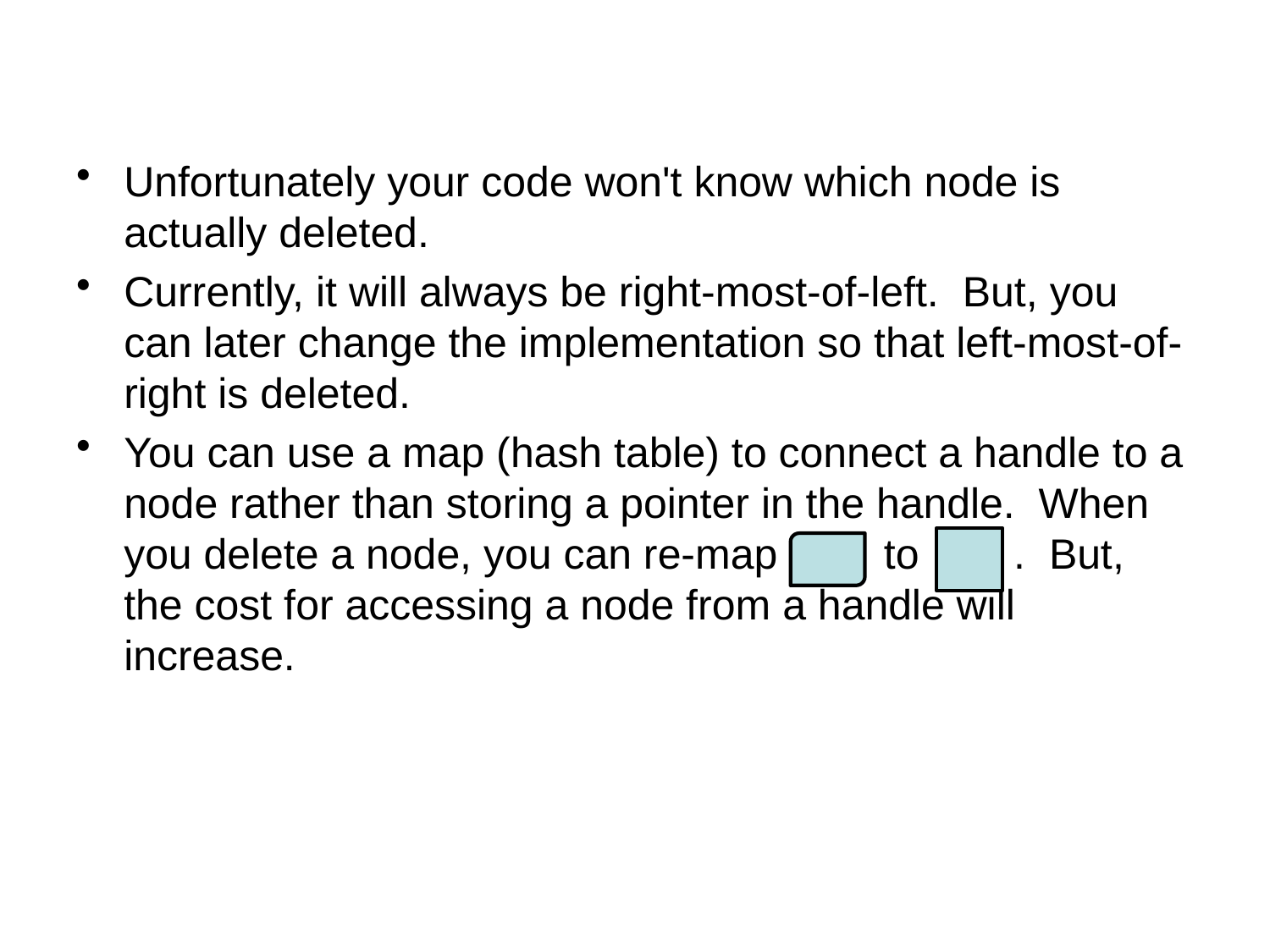

#
Unfortunately your code won't know which node is actually deleted.
Currently, it will always be right-most-of-left.  But, you can later change the implementation so that left-most-of-right is deleted.
You can use a map (hash table) to connect a handle to a node rather than storing a pointer in the handle.  When you delete a node, you can re-map         to        .  But, the cost for accessing a node from a handle will increase.